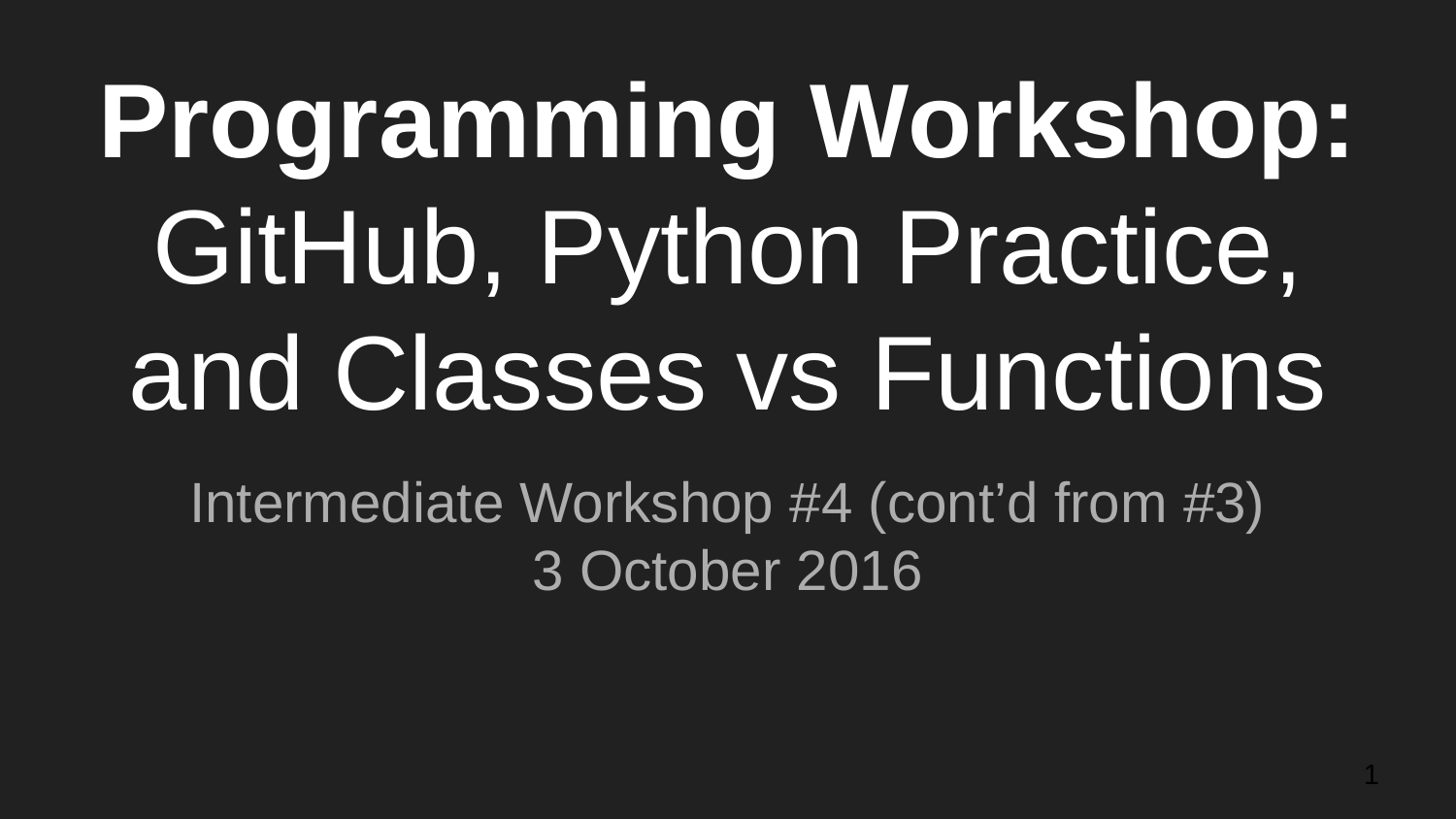

# Programming Workshop:
GitHub, Python Practice, and Classes vs Functions
Intermediate Workshop #4 (cont’d from #3)
3 October 2016
1